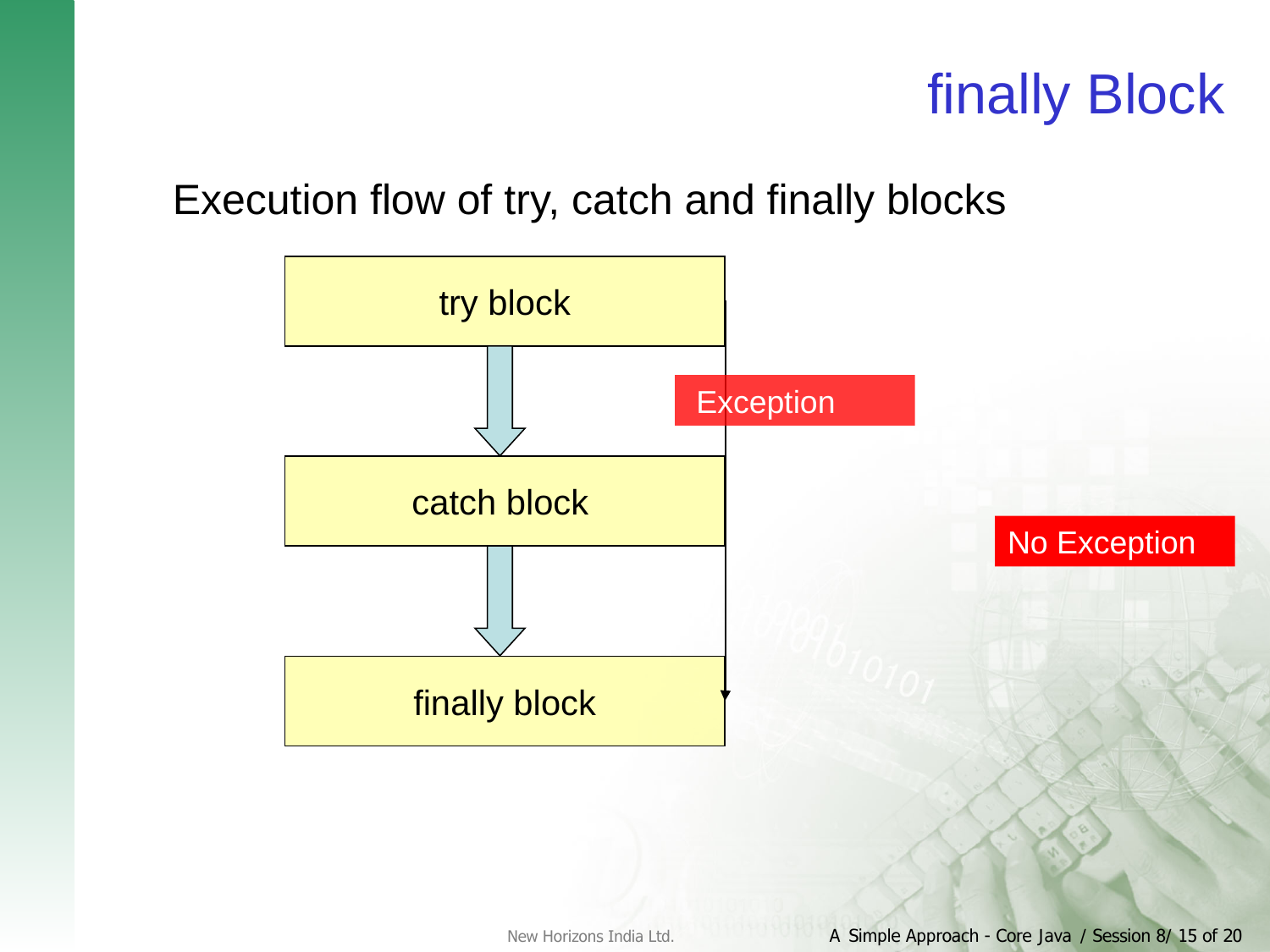

# finally Block
Execution flow of try, catch and finally blocks
try block

 Exception
catch block
No Exception

finally block